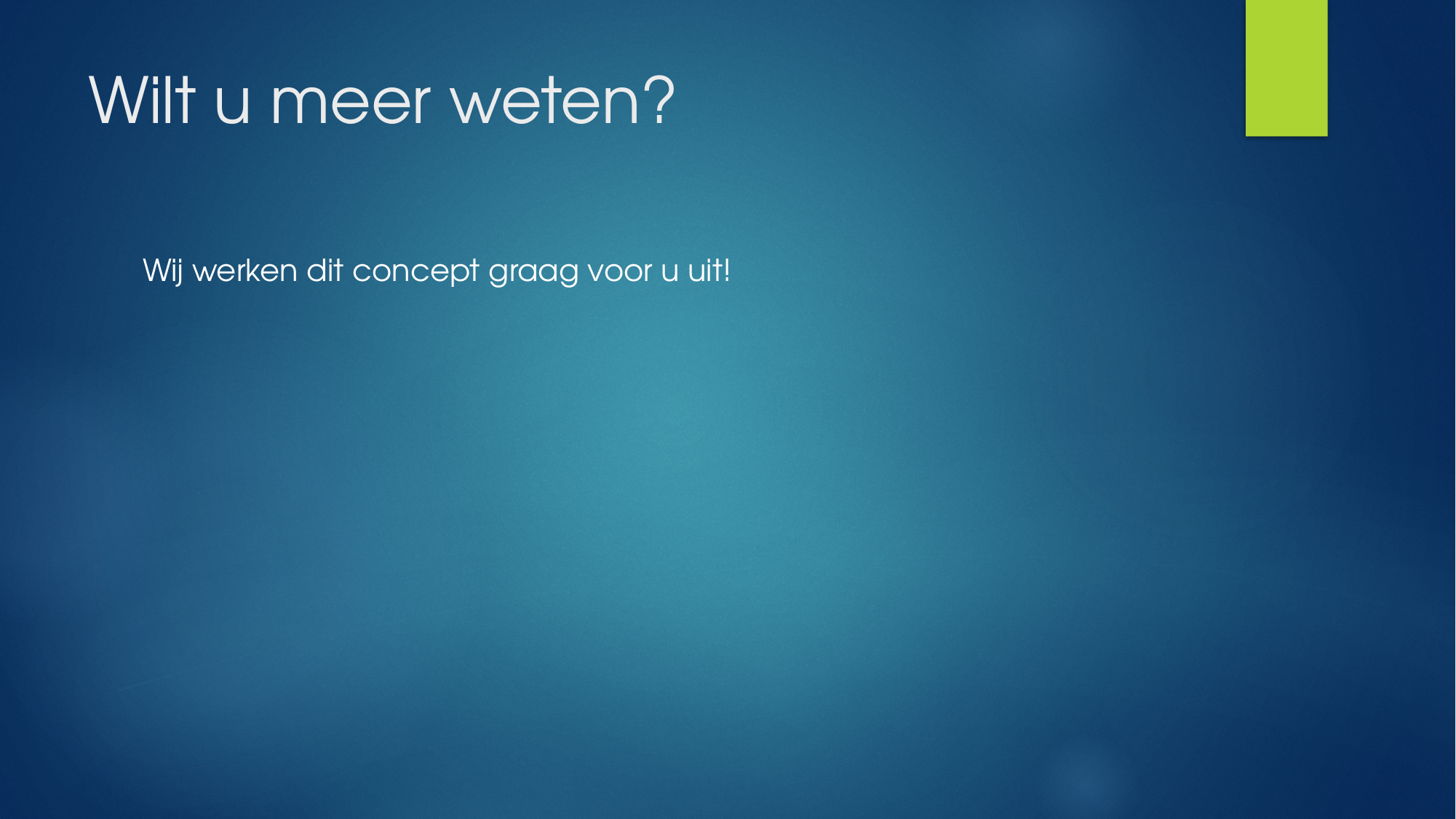

# Wilt u meer weten?
Wij werken dit concept graag voor u uit!